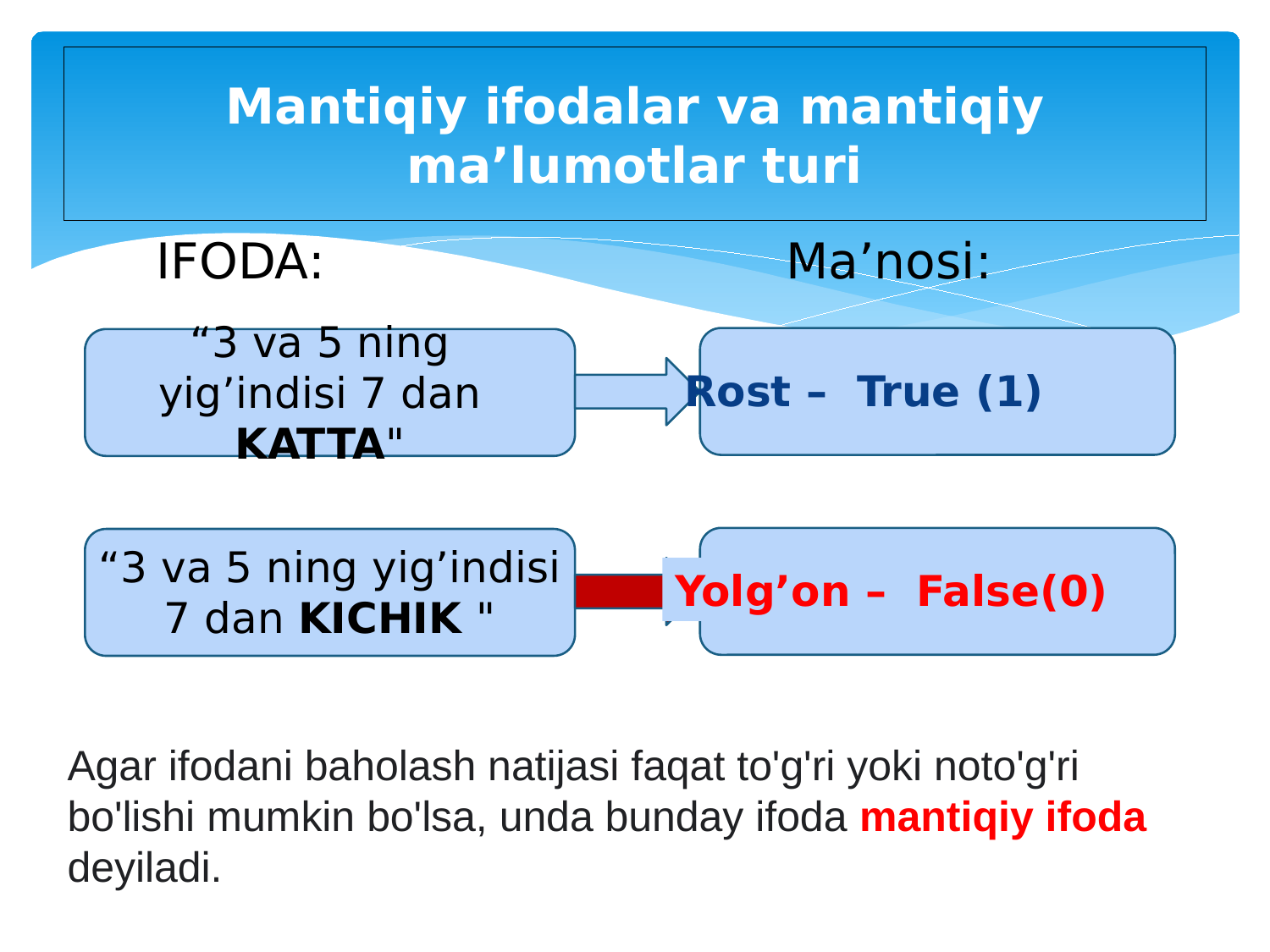

# Mantiqiy ifodalar va mantiqiy ma’lumotlar turi
IFODA:
Ma’nosi:

“3 va 5 ning yig’indisi 7 dan KATTA"

Rost –  True (1)

“3 va 5 ning yig’indisi 7 dan KICHIK "

Yolg’on –  False(0)
Agar ifodani baholash natijasi faqat to'g'ri yoki noto'g'ri bo'lishi mumkin bo'lsa, unda bunday ifoda mantiqiy ifoda deyiladi.